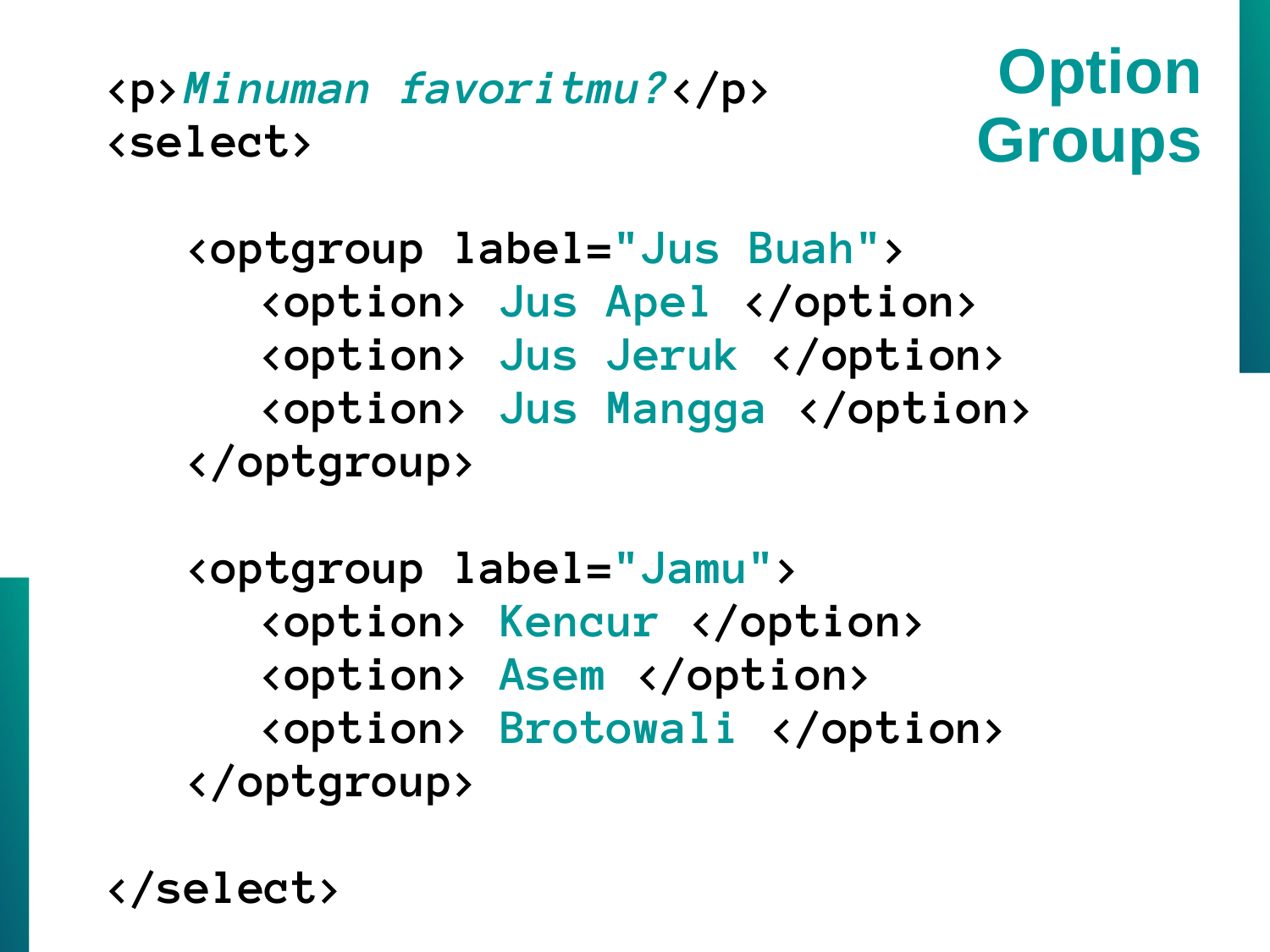

Option
Groups

<p>Minuman favoritmu?</p>
<select>

   <optgroup label="Jus Buah">
   	 <option> Jus Apel </option>
	 <option> Jus Jeruk </option>
	 <option> Jus Mangga </option>
   </optgroup>

   <optgroup label="Jamu">
	 <option> Kencur </option>
	 <option> Asem </option>
	 <option> Brotowali </option>
   </optgroup>

</select>